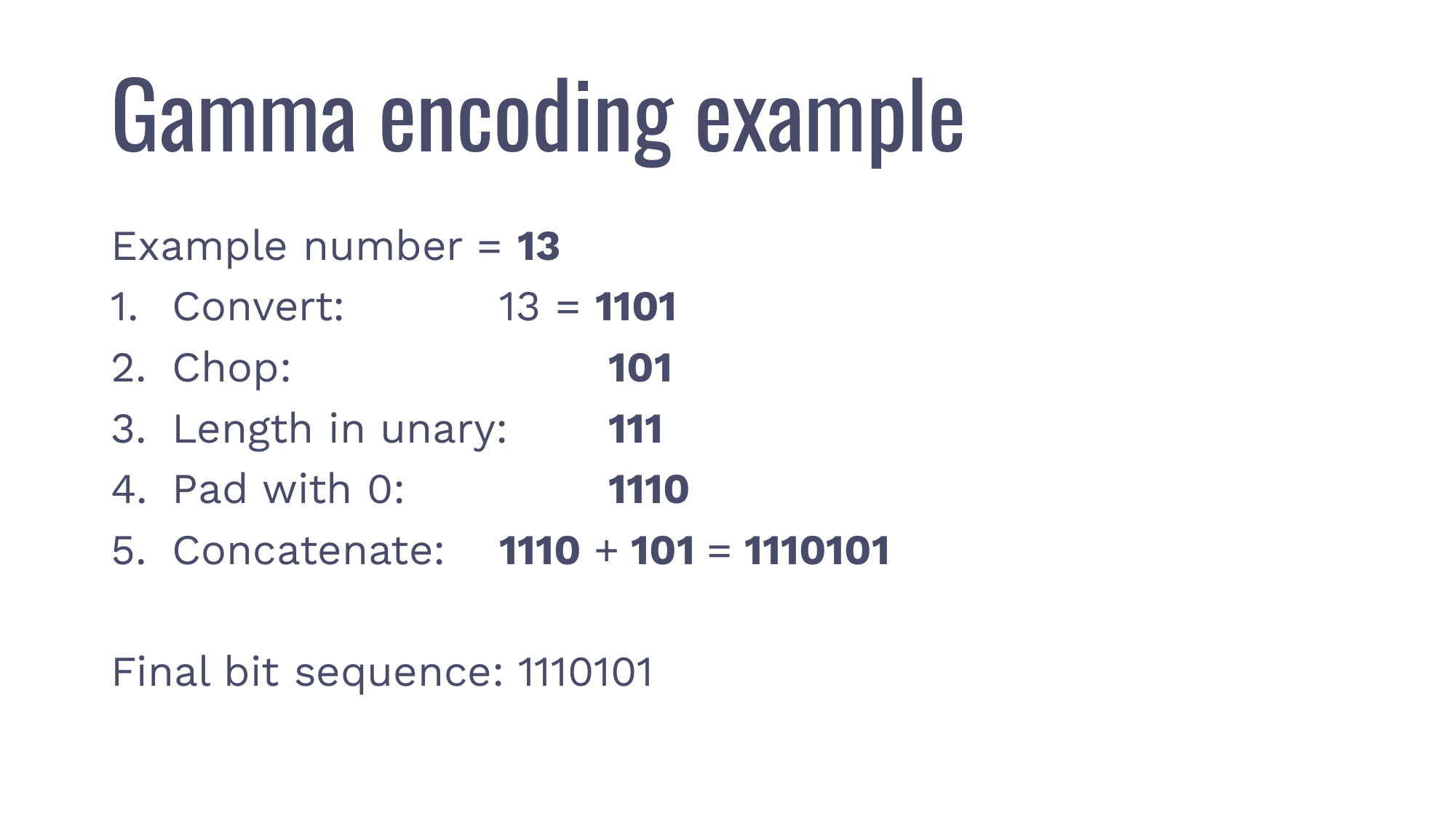

# Gamma encoding example
Example number = 13
Convert:		13 = 1101
Chop:			101
Length in unary:	111
Pad with 0:		1110
Concatenate:	1110 + 101 = 1110101

Final bit sequence: 1110101